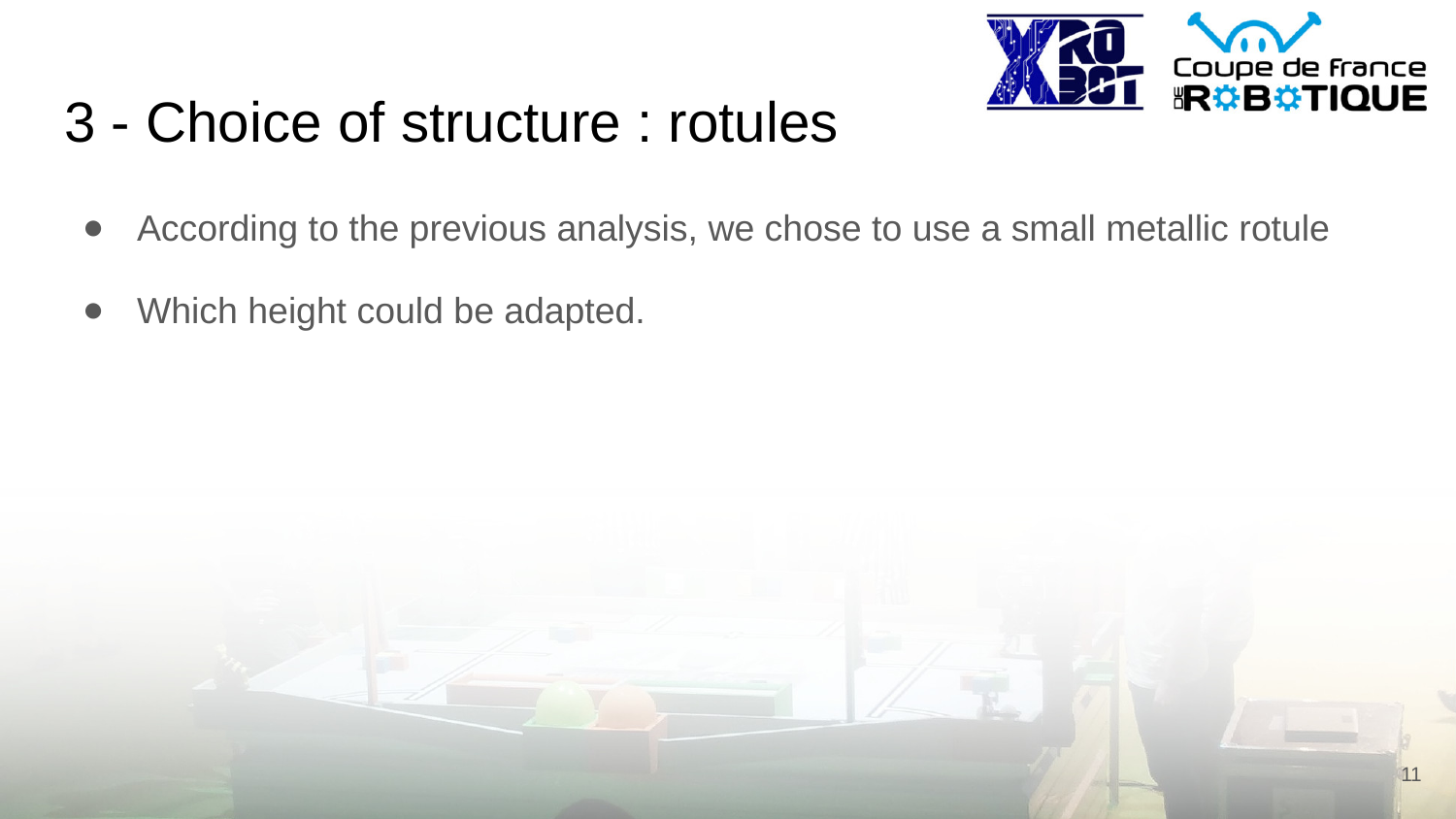

# 3 - Choice of structure : rotules
According to the previous analysis, we chose to use a small metallic rotule
Which height could be adapted.

11